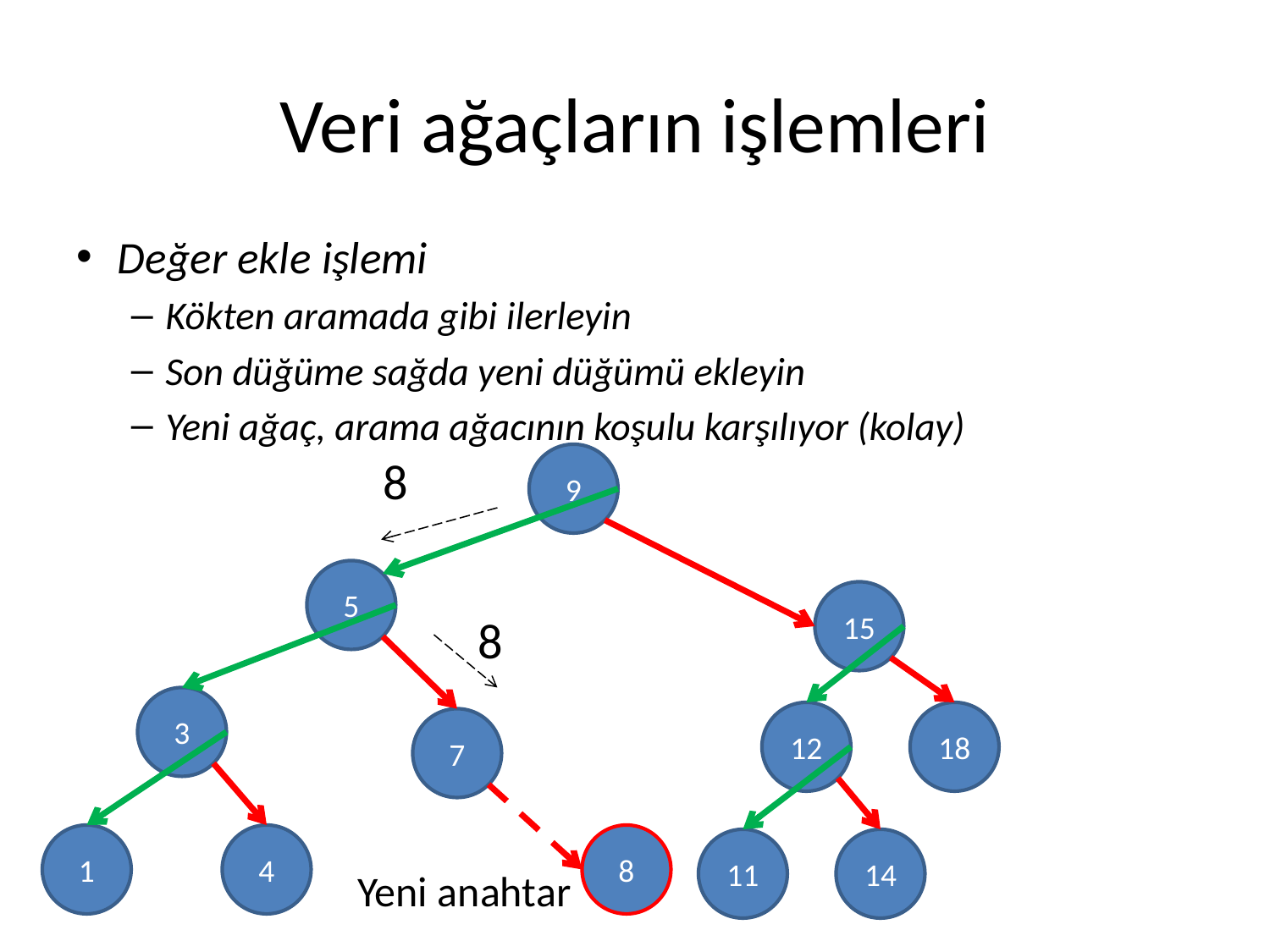

# Veri ağaçların işlemleri
Değer ekle işlemi
Kökten aramada gibi ilerleyin
Son düğüme sağda yeni düğümü ekleyin
Yeni ağaç, arama ağacının koşulu karşılıyor (kolay)

8
9
5
15
8
3
12
18
7
1
4
8
11
14
Yeni anahtar